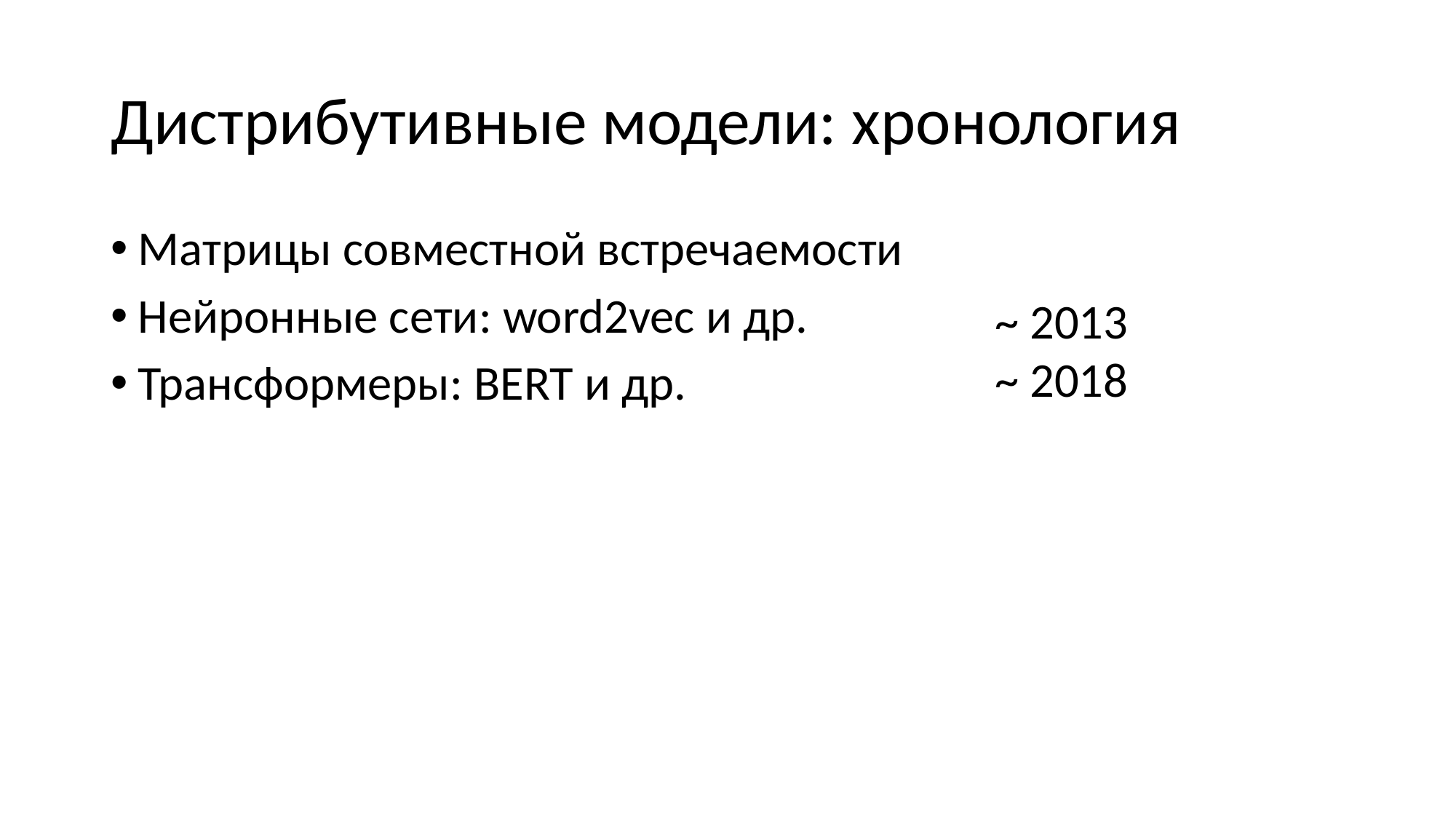

# Дистрибутивные модели: хронология
Матрицы совместной встречаемости
Нейронные сети: word2vec и др.
Трансформеры: BERT и др.
~ 2013
~ 2018